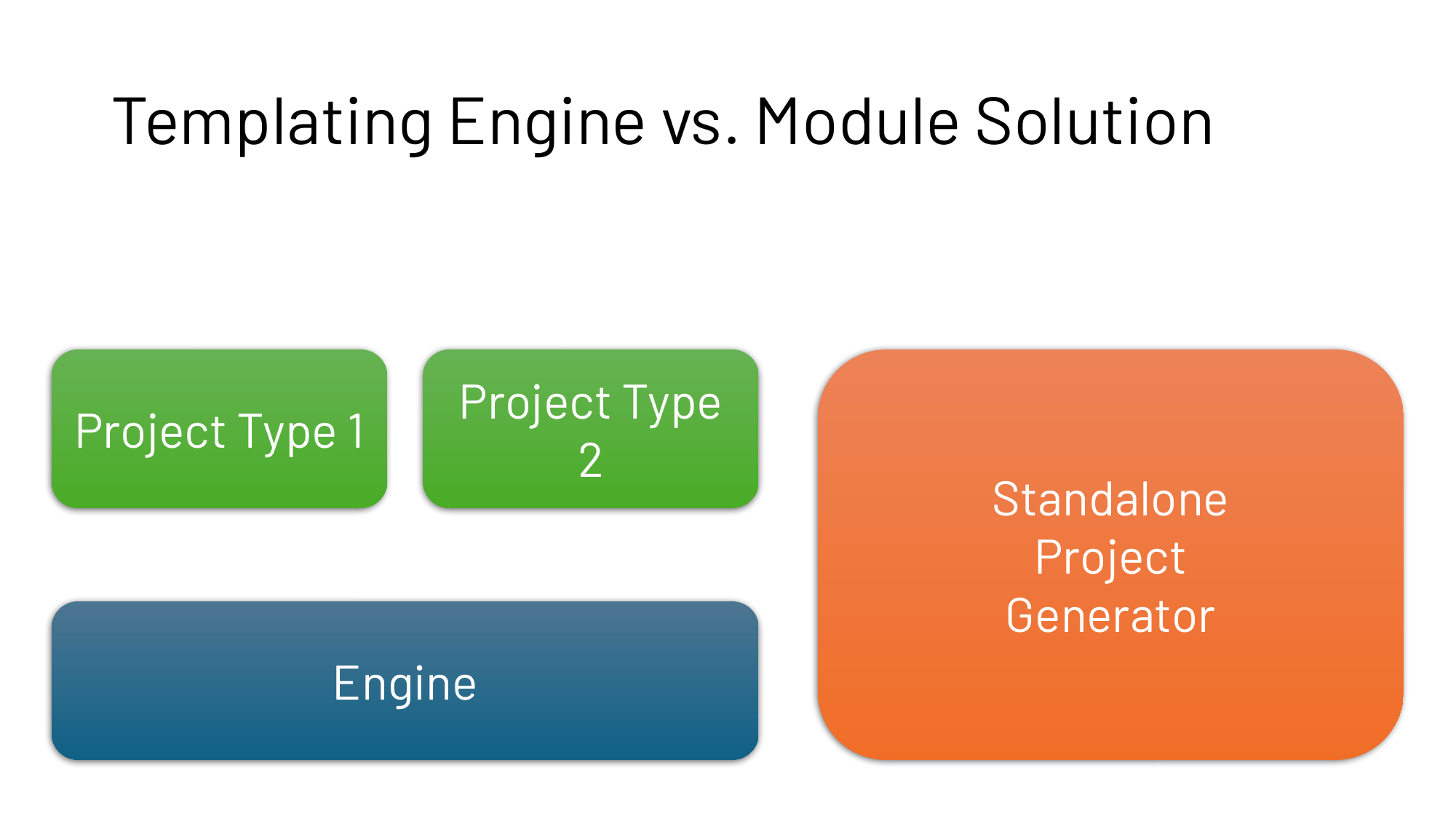

# Templating Engine vs. Module Solution
Project Type 2
Standalone
Project
Generator
Project Type 1
Engine